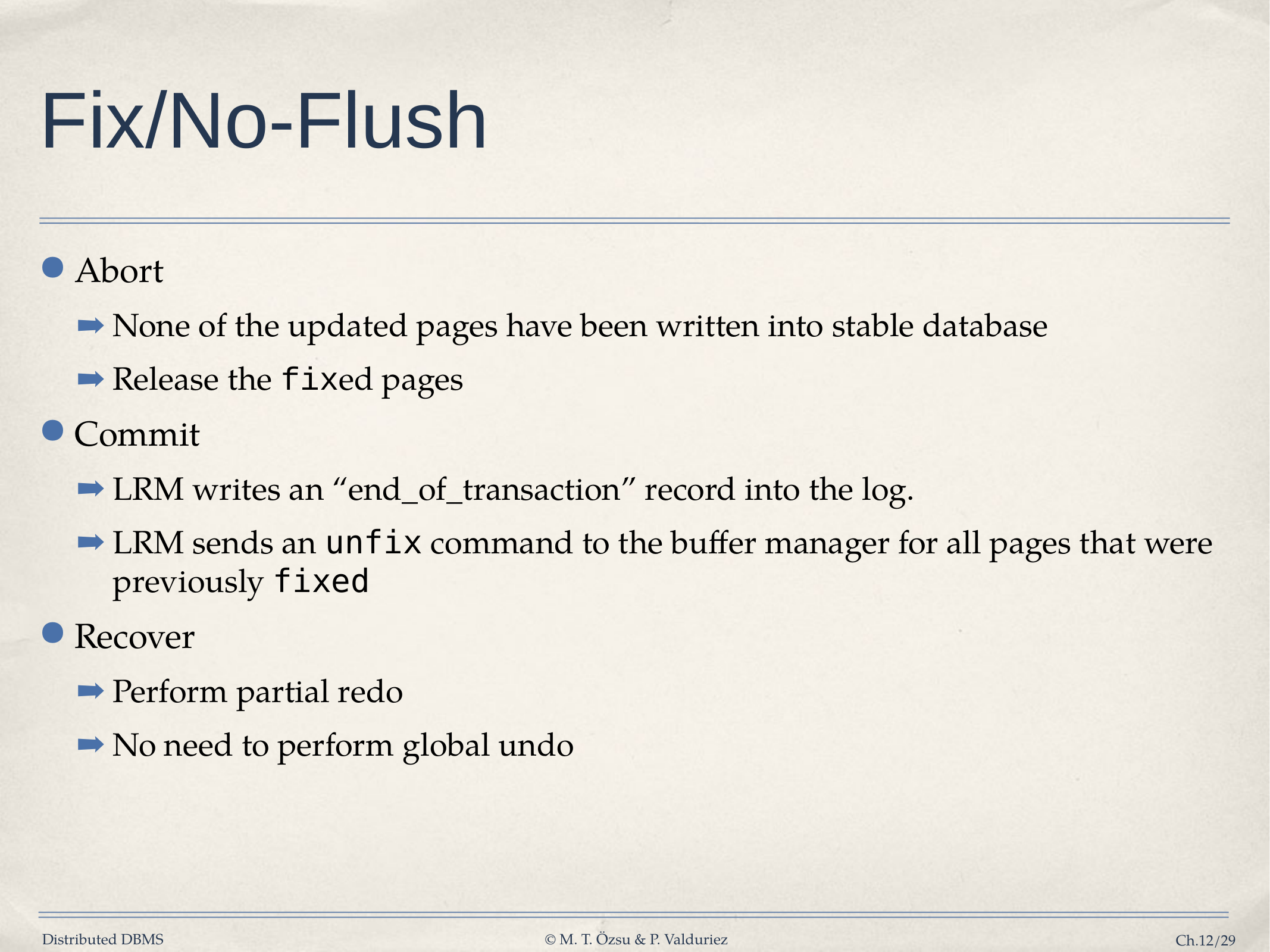

# Fix/No-Flush
Abort
None of the updated pages have been written into stable database
Release the fixed pages
Commit
LRM writes an “end_of_transaction” record into the log.
LRM sends an unfix command to the buffer manager for all pages that were previously fixed
Recover
Perform partial redo
No need to perform global undo